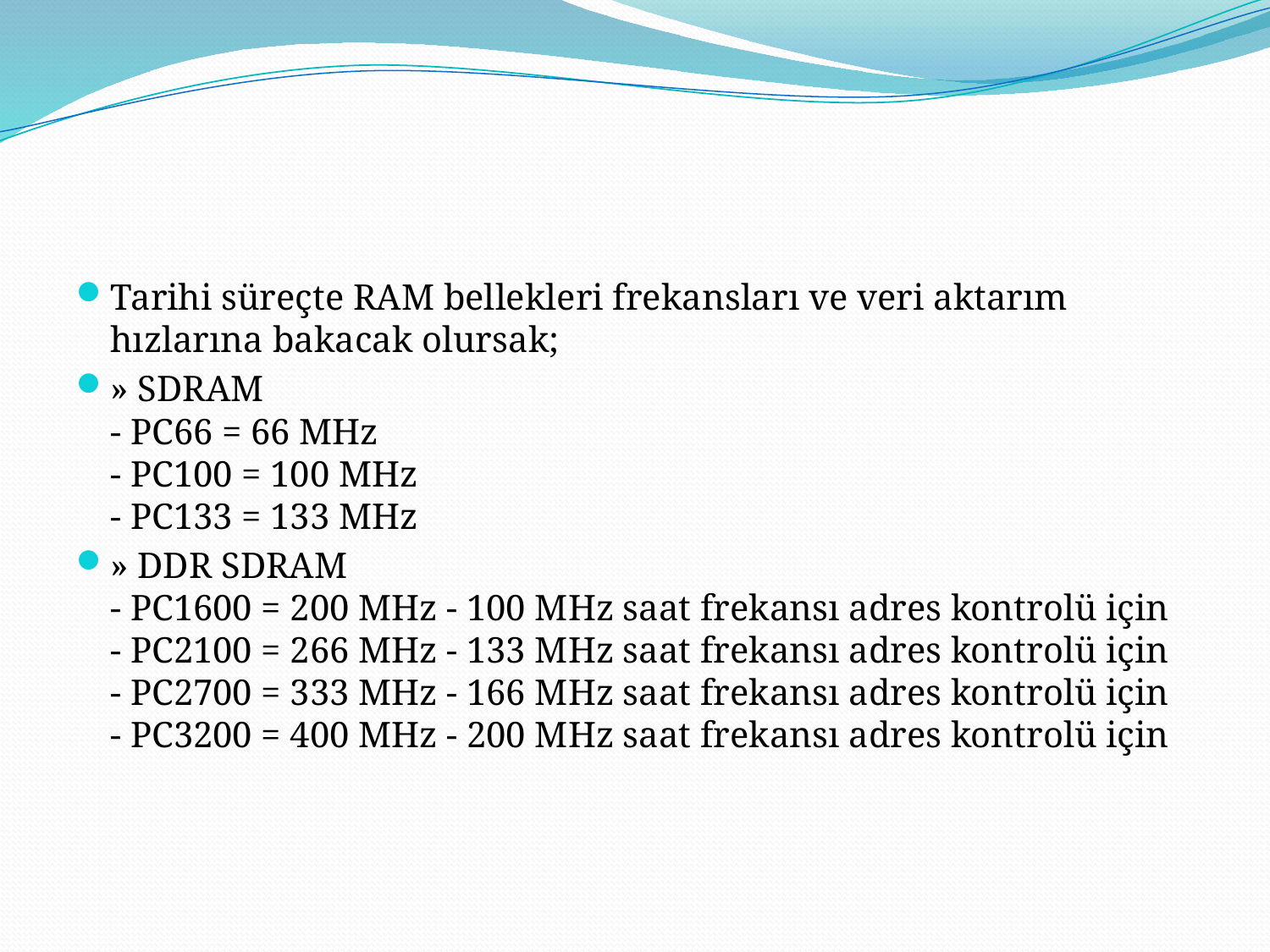

Tarihi süreçte RAM bellekleri frekansları ve veri aktarım hızlarına bakacak olursak;
» SDRAM
- PC66 = 66 MHz
- PC100 = 100 MHz
- PC133 = 133 MHz
» DDR SDRAM
- PC1600 = 200 MHz - 100 MHz saat frekansı adres kontrolü için
- PC2100 = 266 MHz - 133 MHz saat frekansı adres kontrolü için
- PC2700 = 333 MHz - 166 MHz saat frekansı adres kontrolü için
- PC3200 = 400 MHz - 200 MHz saat frekansı adres kontrolü için